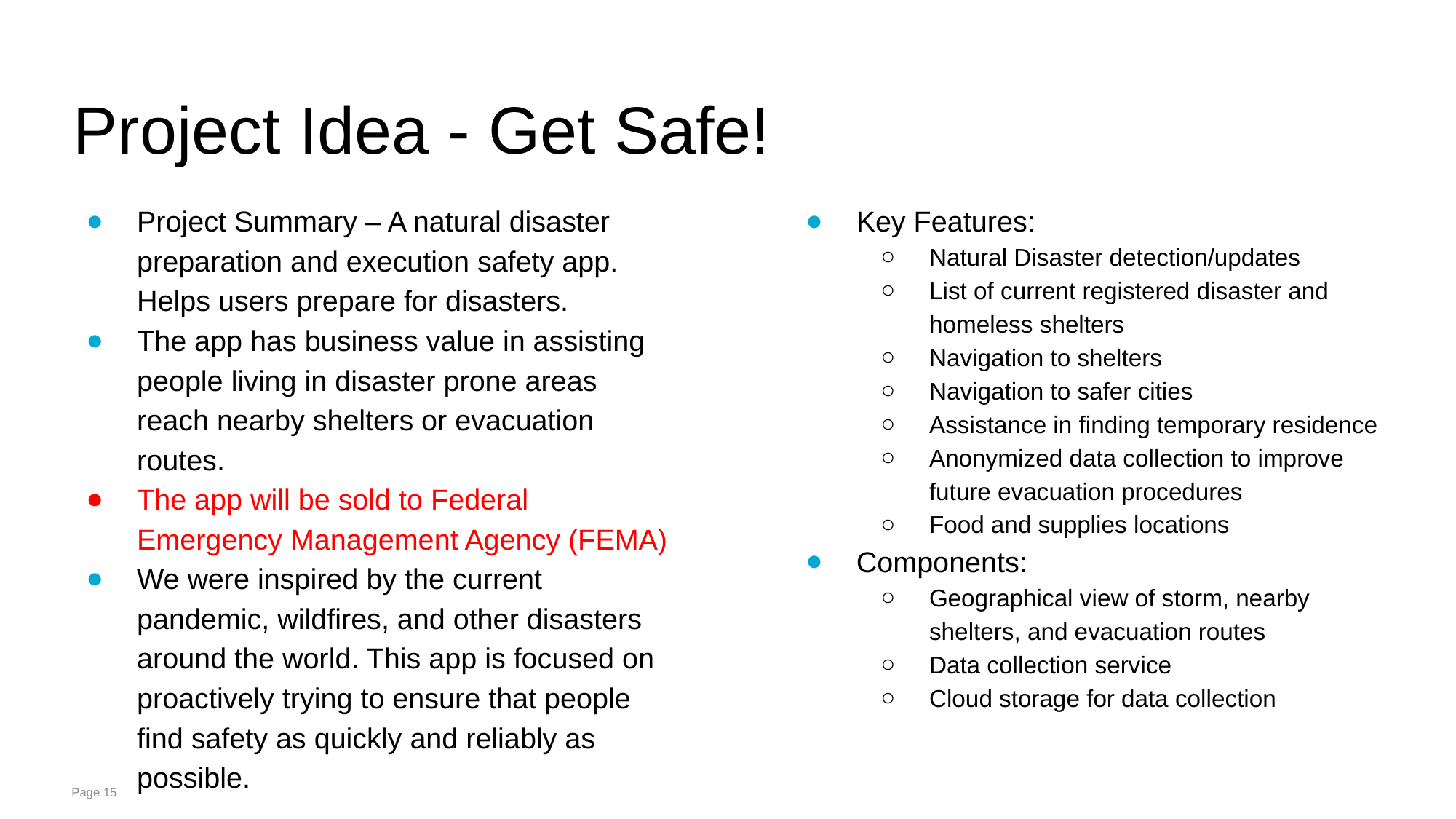

# Project Idea - Get Safe!
Project Summary – A natural disaster preparation and execution safety app. Helps users prepare for disasters.
The app has business value in assisting people living in disaster prone areas reach nearby shelters or evacuation routes.
The app will be sold to Federal Emergency Management Agency (FEMA)
We were inspired by the current pandemic, wildfires, and other disasters around the world. This app is focused on proactively trying to ensure that people find safety as quickly and reliably as possible.
Key Features:
Natural Disaster detection/updates
List of current registered disaster and homeless shelters
Navigation to shelters
Navigation to safer cities
Assistance in finding temporary residence
Anonymized data collection to improve future evacuation procedures
Food and supplies locations
Components:
Geographical view of storm, nearby shelters, and evacuation routes
Data collection service
Cloud storage for data collection